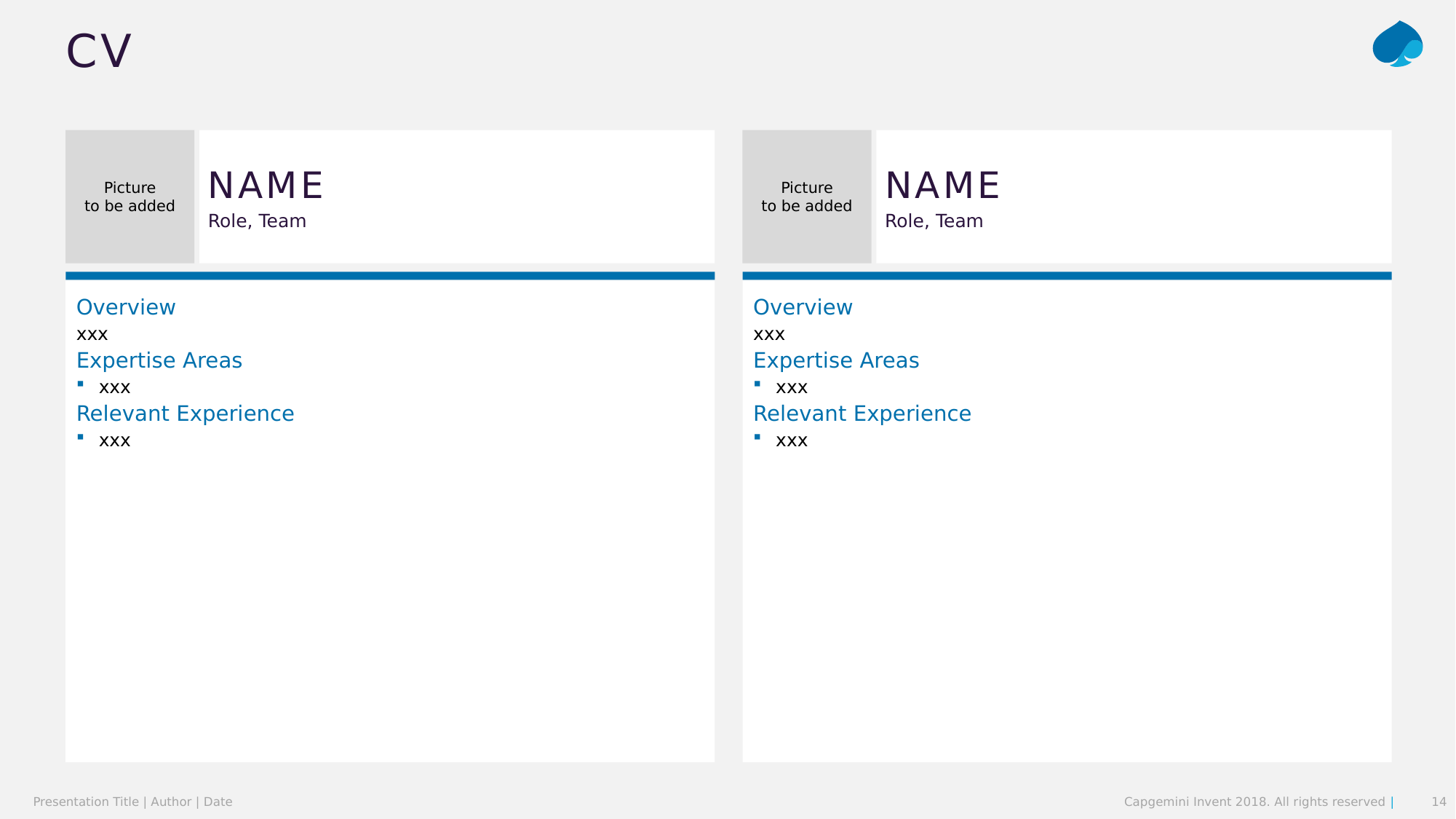

# CV

Picture
to be added
NAME
Role, Team
Overview
xxx
Expertise Areas
xxx
Relevant Experience
xxx

Picture
to be added
NAME
Role, Team
Overview
xxx
Expertise Areas
xxx
Relevant Experience
xxx